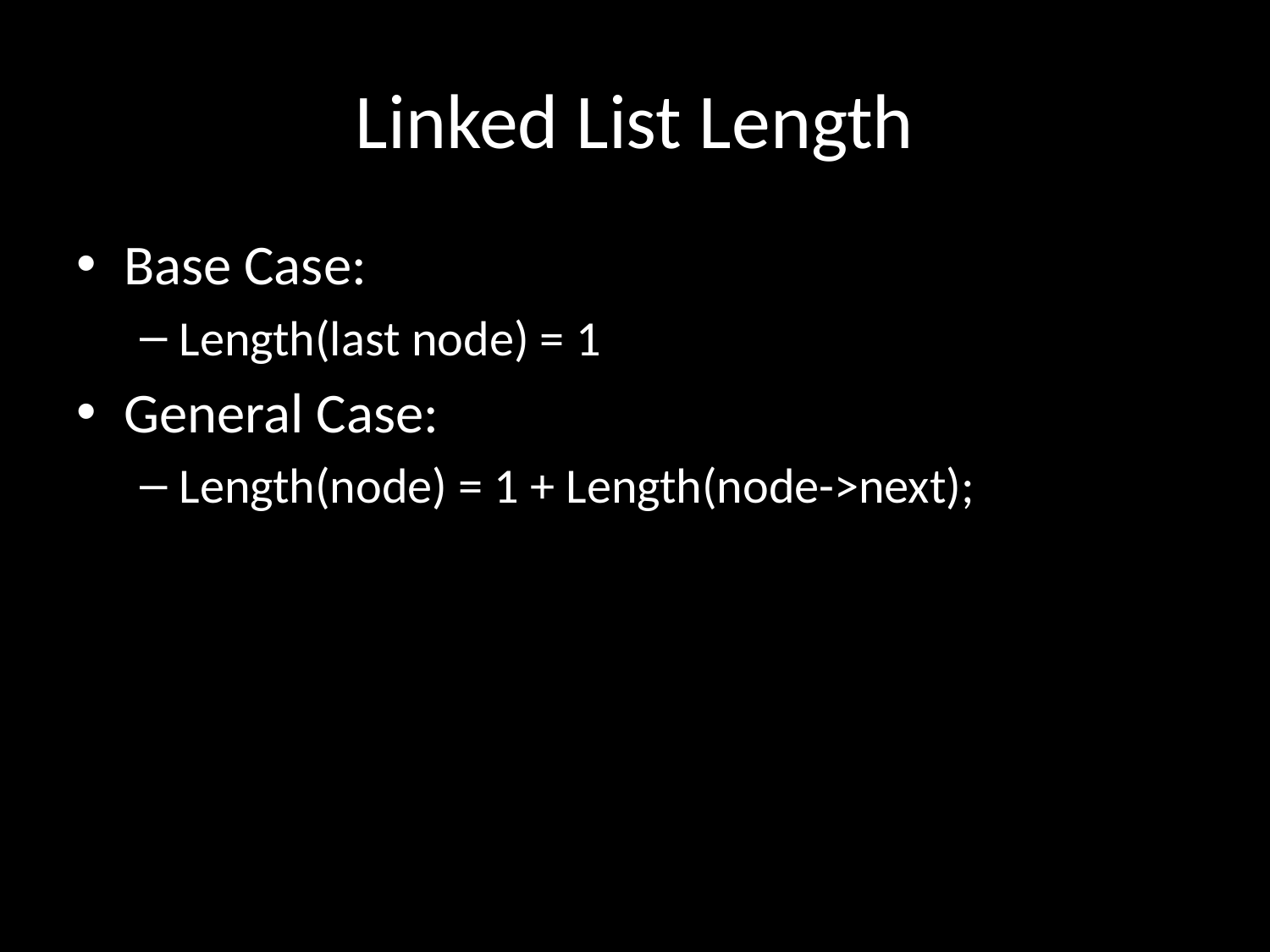

# Linked List Length
Base Case:
Length(last node) = 1
General Case:
Length(node) = 1 + Length(node->next);